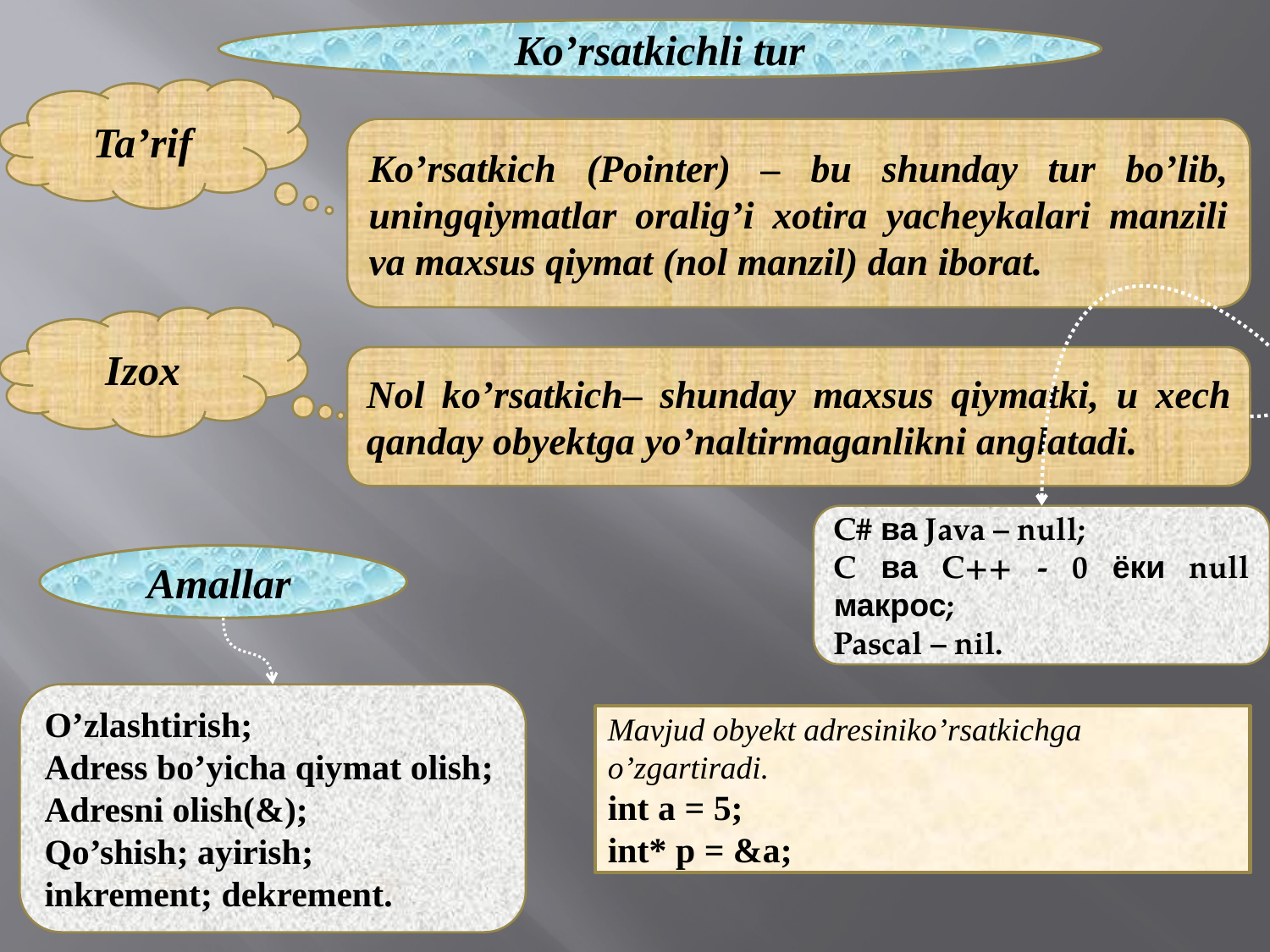

Ko’rsatkichli tur
Ta’rif
Ko’rsatkich (Pointer) – bu shunday tur bo’lib, uningqiymatlar oralig’i xotira yacheykalari manzili va maxsus qiymat (nol manzil) dan iborat.
Izox
Nol ko’rsatkich– shunday maxsus qiymatki, u xech qanday obyektga yo’naltirmaganlikni anglatadi.
C# ва Java – null;
C ва C++ - 0 ёки null макрос;
Pascal – nil.
Amallar
O’zlashtirish;
Adress bo’yicha qiymat olish;
Adresni olish(&);
Qo’shish; ayirish;
inkrement; dekrement.
Mavjud obyekt adresiniko’rsatkichga o’zgartiradi.
int a = 5;
int* p = &a;